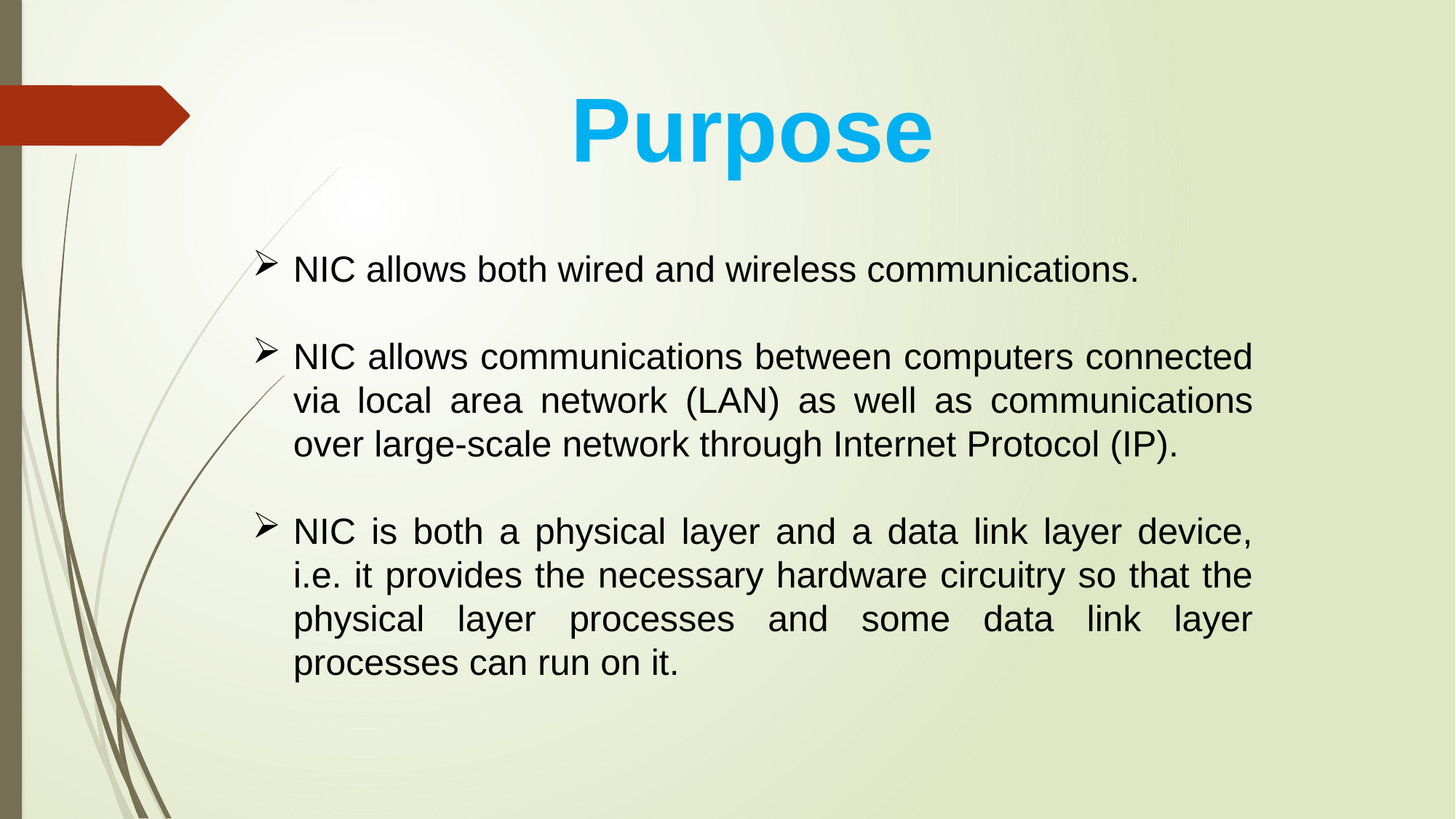

Purpose

NIC allows both wired and wireless communications.

NIC allows communications between computers connected via local area network (LAN) as well as communications over large-scale network through Internet Protocol (IP).

NIC is both a physical layer and a data link layer device, i.e. it provides the necessary hardware circuitry so that the physical layer processes and some data link layer processes can run on it.